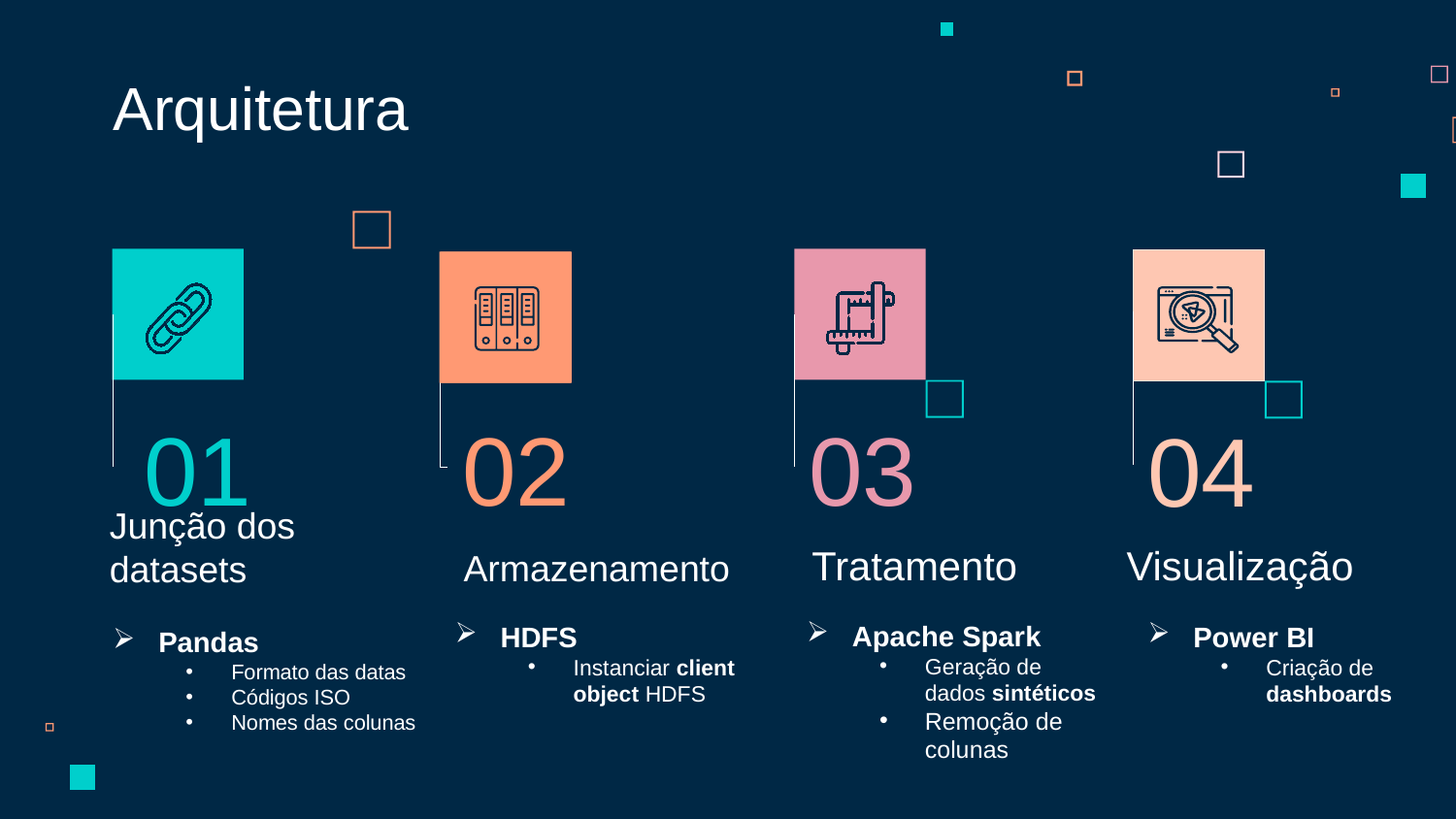

Arquitetura

01
02
03
04
Tratamento
Visualização
Armazenamento
# Junção dos datasets
Apache Spark
Geração de dados sintéticos
Remoção de colunas
HDFS
Instanciar client object HDFS

Power BI
Criação de dashboards
Pandas
Formato das datas
Códigos ISO
Nomes das colunas